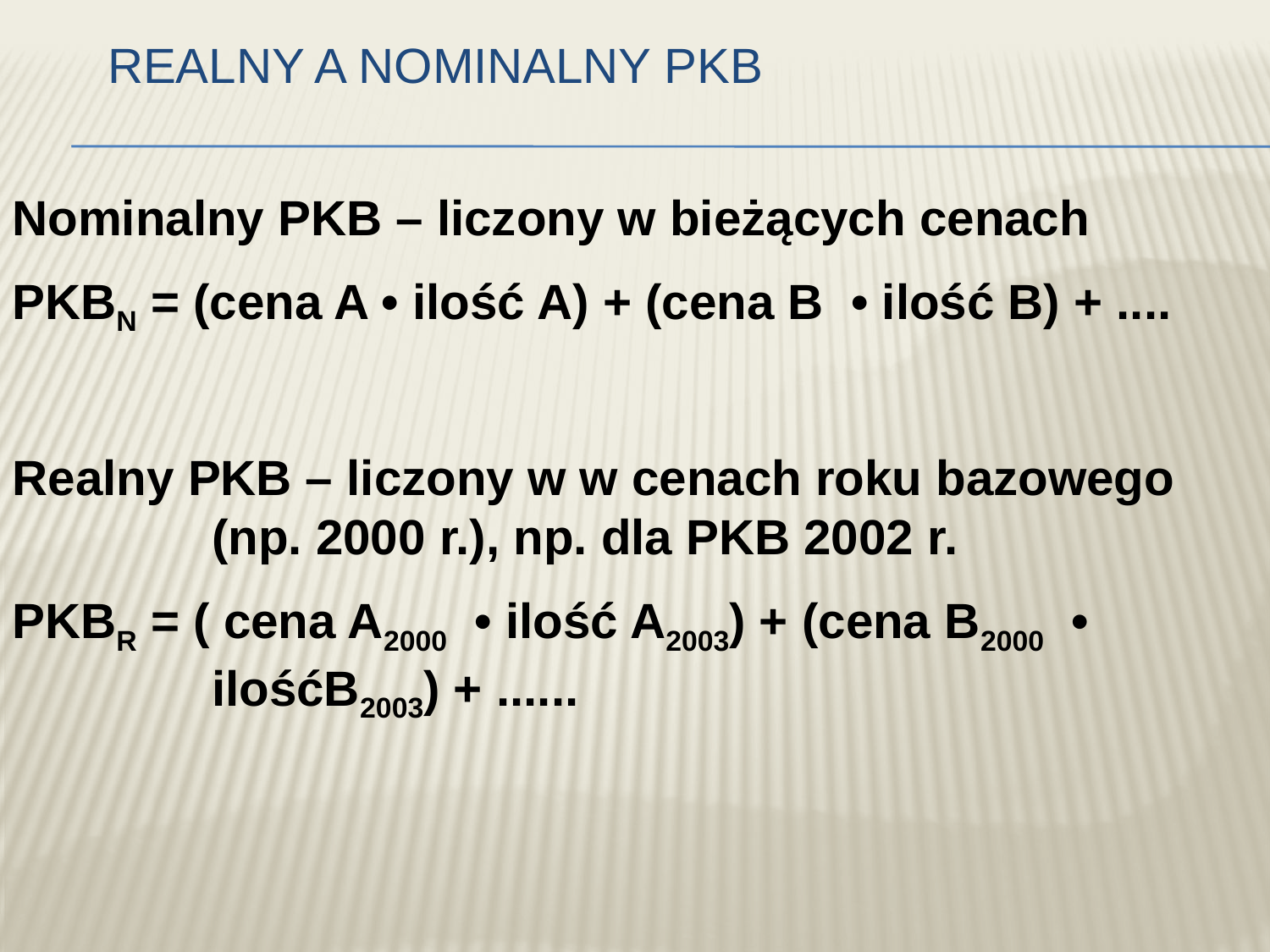

# Realny a nominalny PKB
Nominalny PKB – liczony w bieżących cenach
PKBN = (cena A • ilość A) + (cena B  • ilość B) + ....

Realny PKB – liczony w w cenach roku bazowego (np. 2000 r.), np. dla PKB 2002 r.
PKBR = ( cena A2000  • ilość A2003) + (cena B2000  • ilośćB2003) + ......